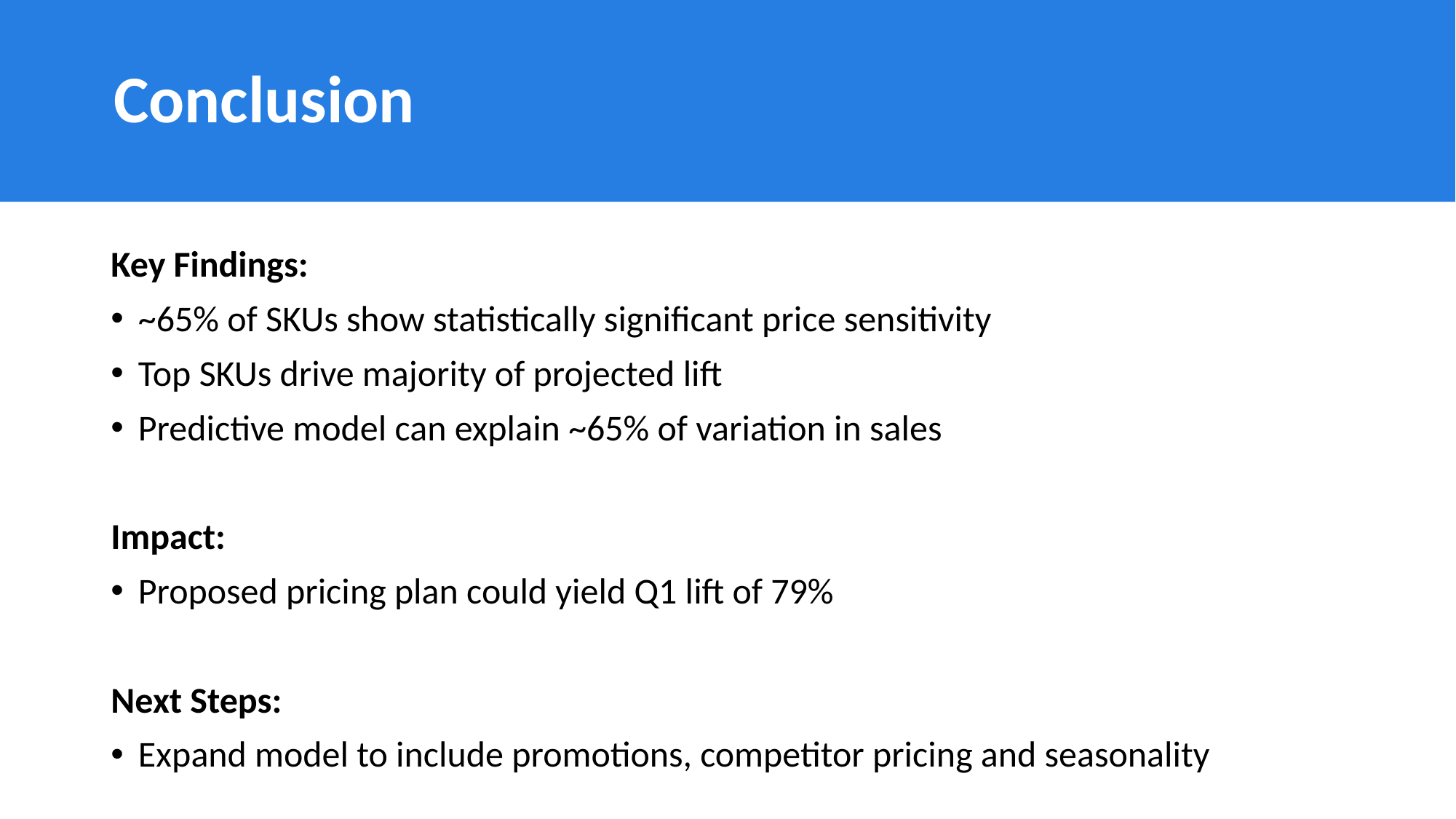

# Conclusion
Key Findings:
~65% of SKUs show statistically significant price sensitivity
Top SKUs drive majority of projected lift
Predictive model can explain ~65% of variation in sales

Impact:
Proposed pricing plan could yield Q1 lift of 79%

Next Steps:
Expand model to include promotions, competitor pricing and seasonality